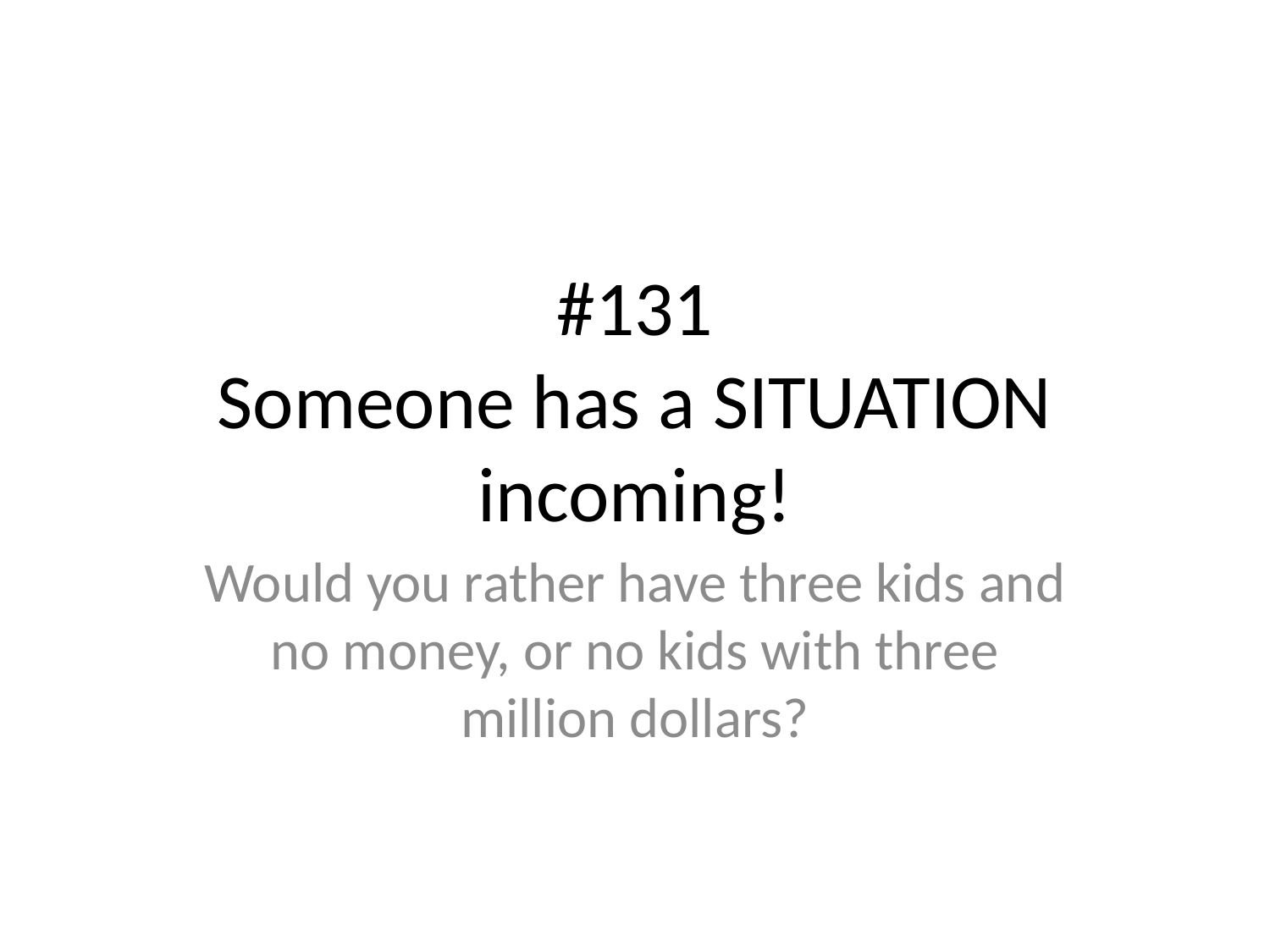

# #131
Someone has a SITUATION incoming!
Would you rather have three kids and no money, or no kids with three million dollars?